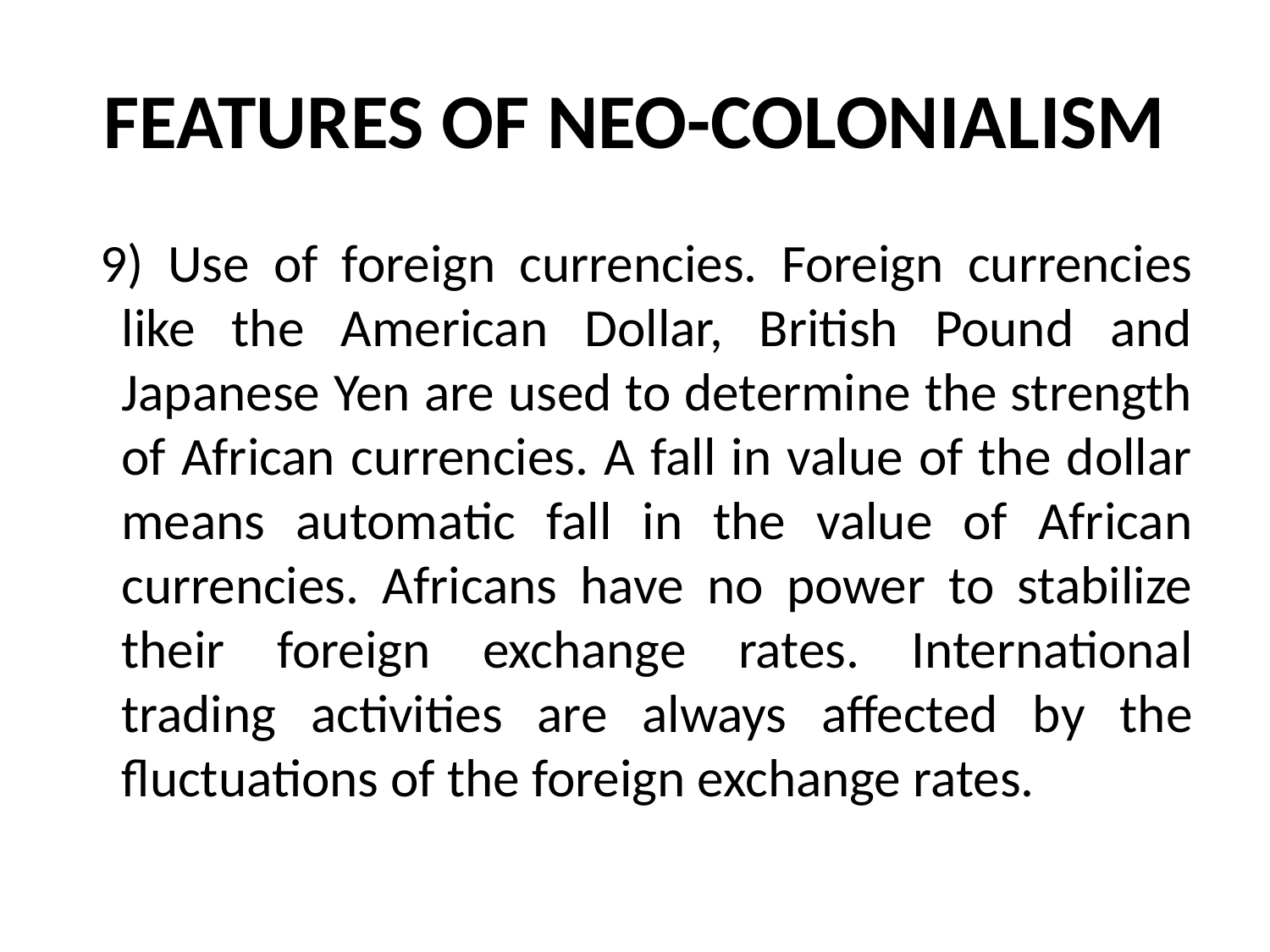

# FEATURES OF NEO-COLONIALISM
 9) Use of foreign currencies. Foreign currencies like the American Dollar, British Pound and Japanese Yen are used to determine the strength of African currencies. A fall in value of the dollar means automatic fall in the value of African currencies. Africans have no power to stabilize their foreign exchange rates. International trading activities are always affected by the fluctuations of the foreign exchange rates.